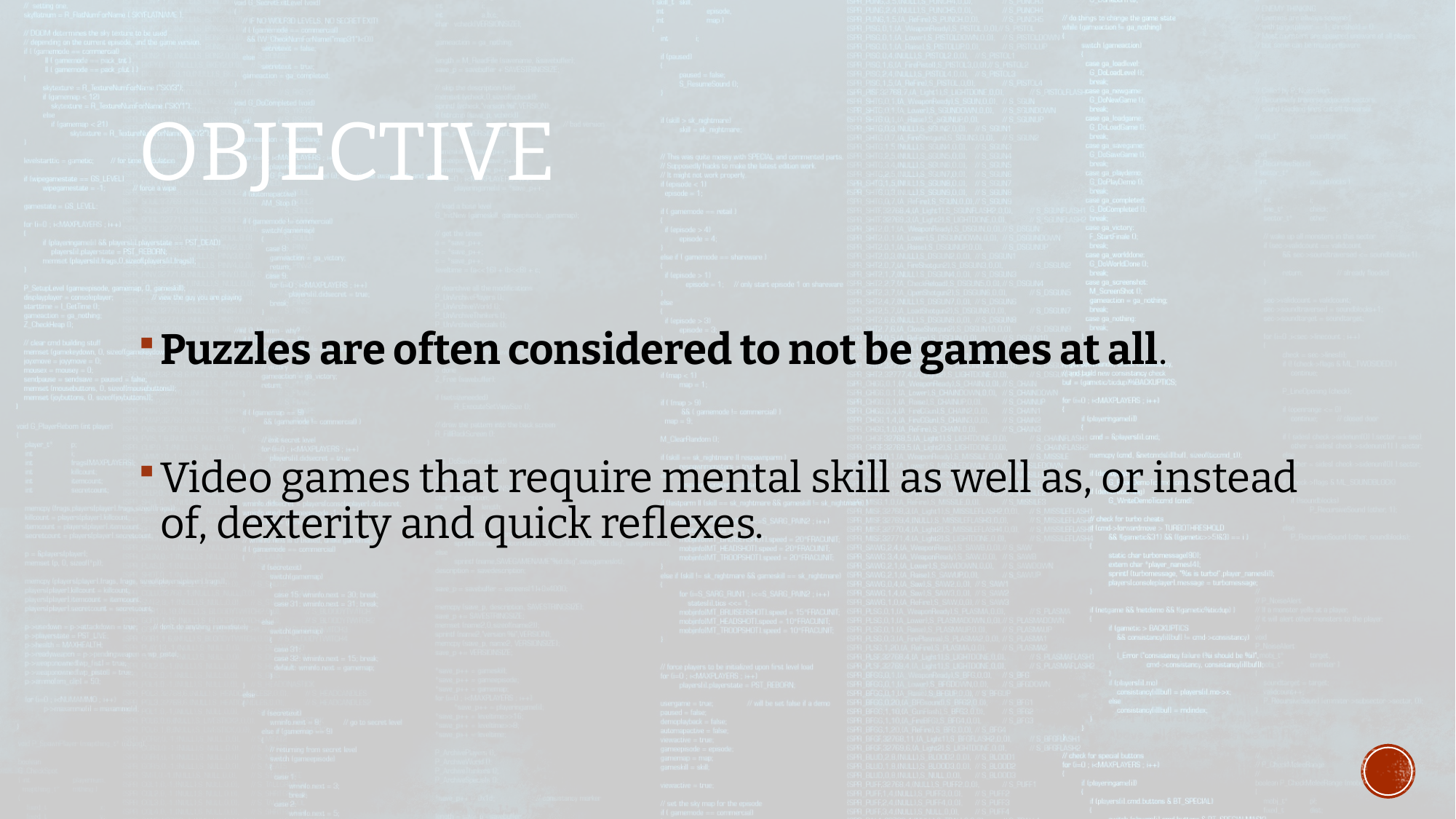

# Objective

Puzzles are often considered to not be games at all.

Video games that require mental skill as well as, or instead of, dexterity and quick reflexes.